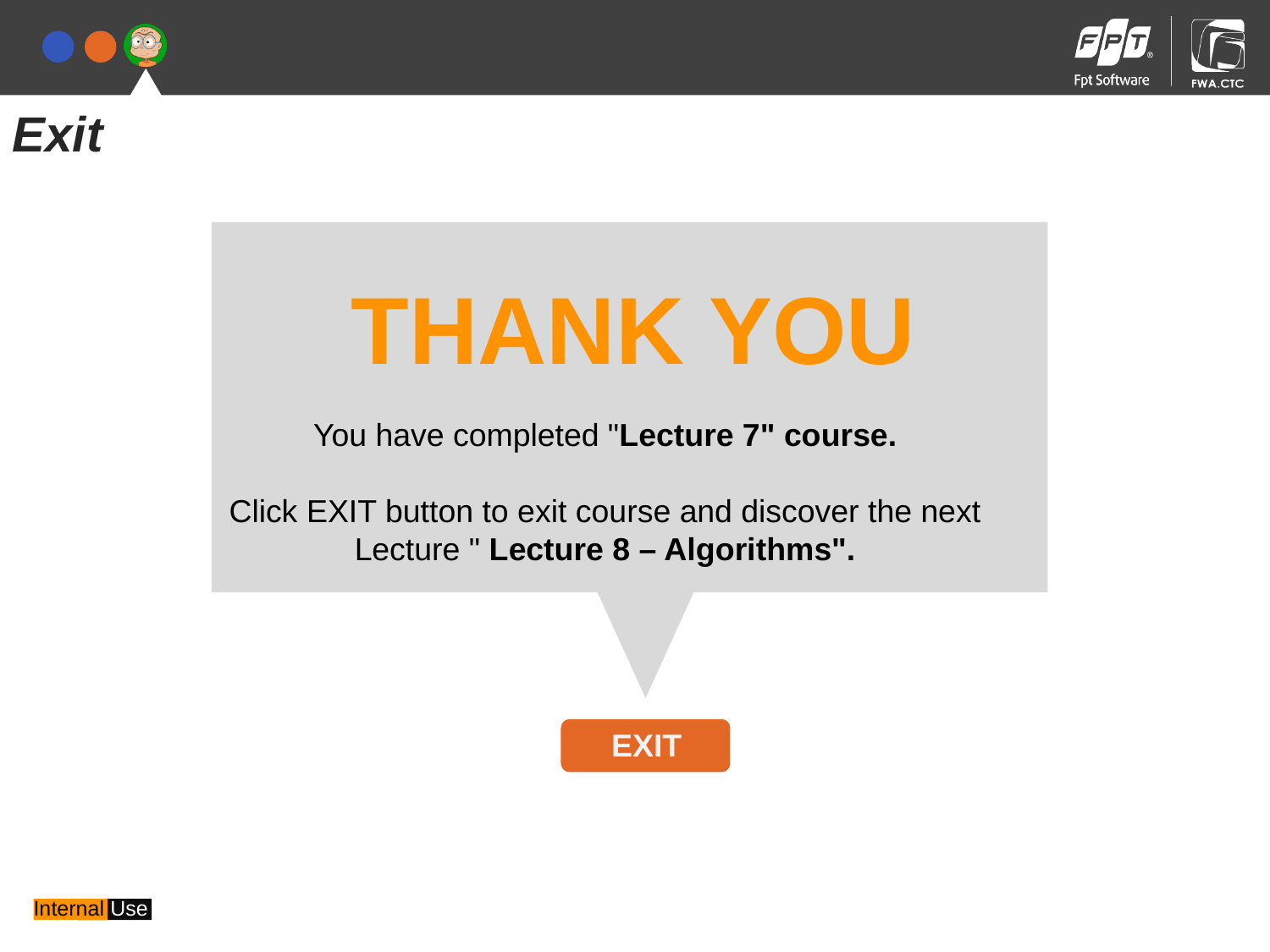

Exit

THANK YOU
You have completed "Lecture 7" course.

Click EXIT button to exit course and discover the next Lecture " Lecture 8 – Algorithms".

EXIT